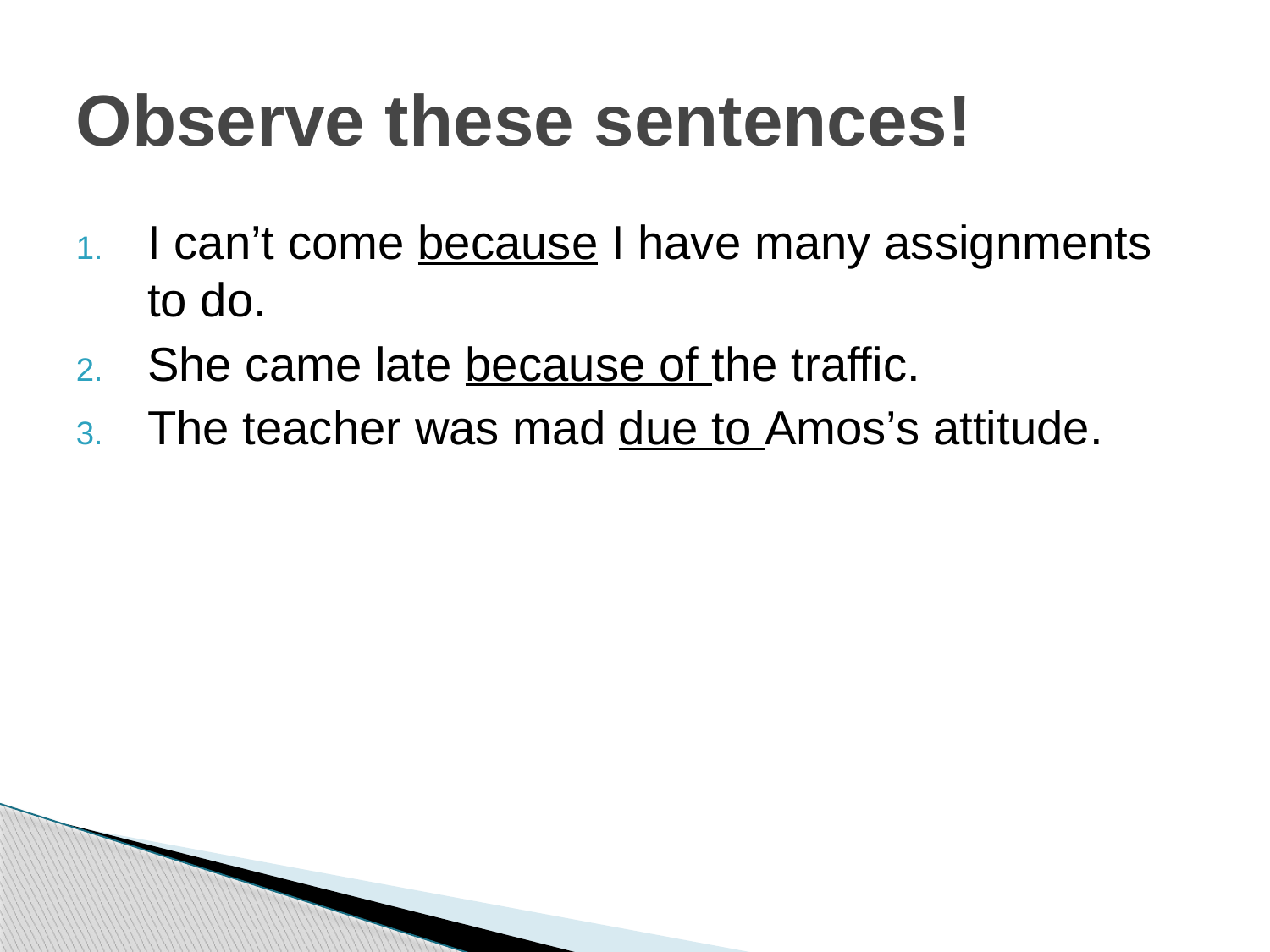

# Observe these sentences!
I can’t come because I have many assignments to do.
She came late because of the traffic.
The teacher was mad due to Amos’s attitude.